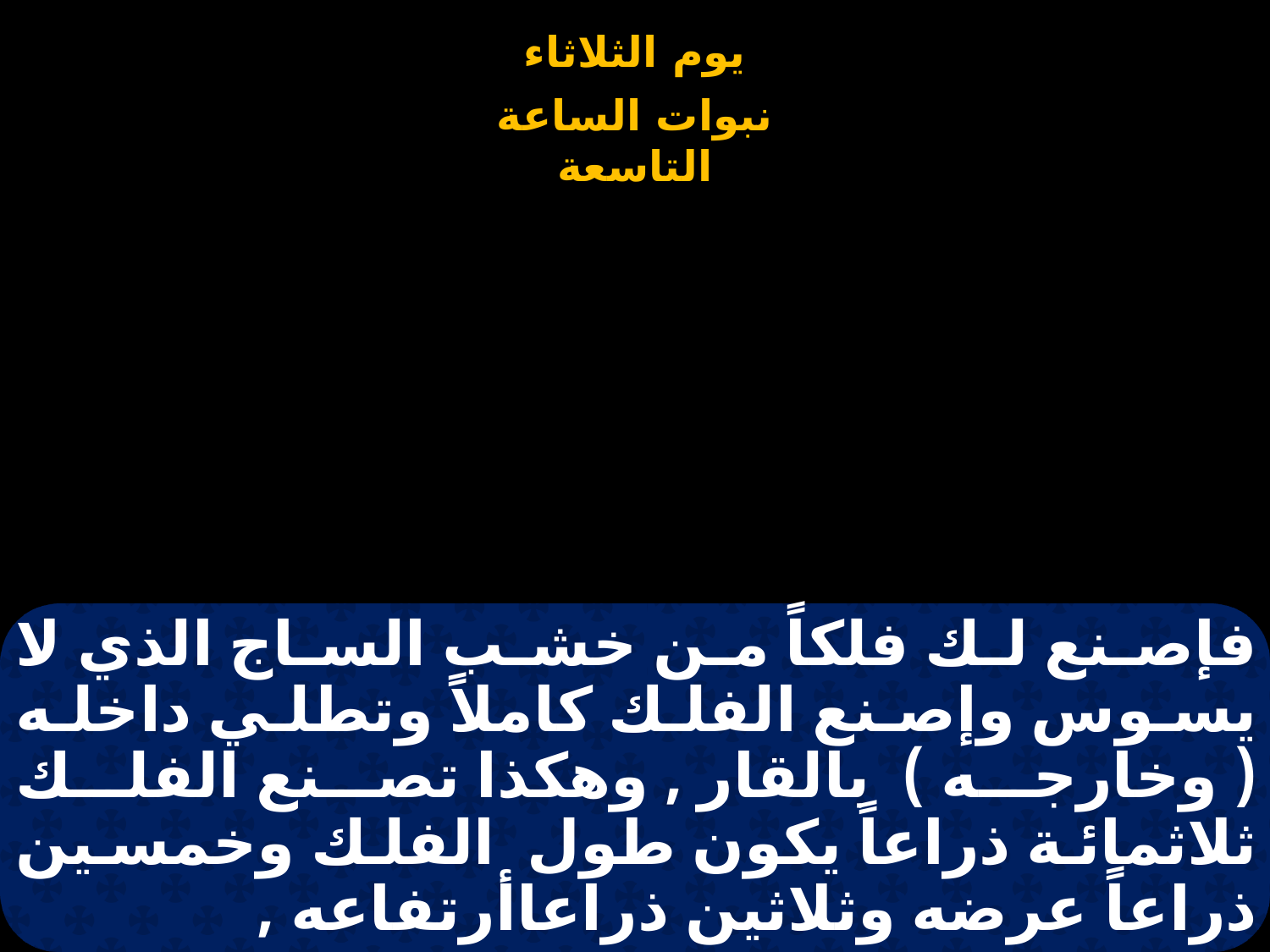

# فإصنع لك فلكاً من خشب الساج الذي لا يسوس وإصنع الفلك كاملاً وتطلي داخله ( وخارجه )  بالقار , وهكذا تصنع الفلك ثلاثمائة ذراعاً يكون طول  الفلك وخمسين ذراعاً عرضه وثلاثين ذراعاأرتفاعه ,